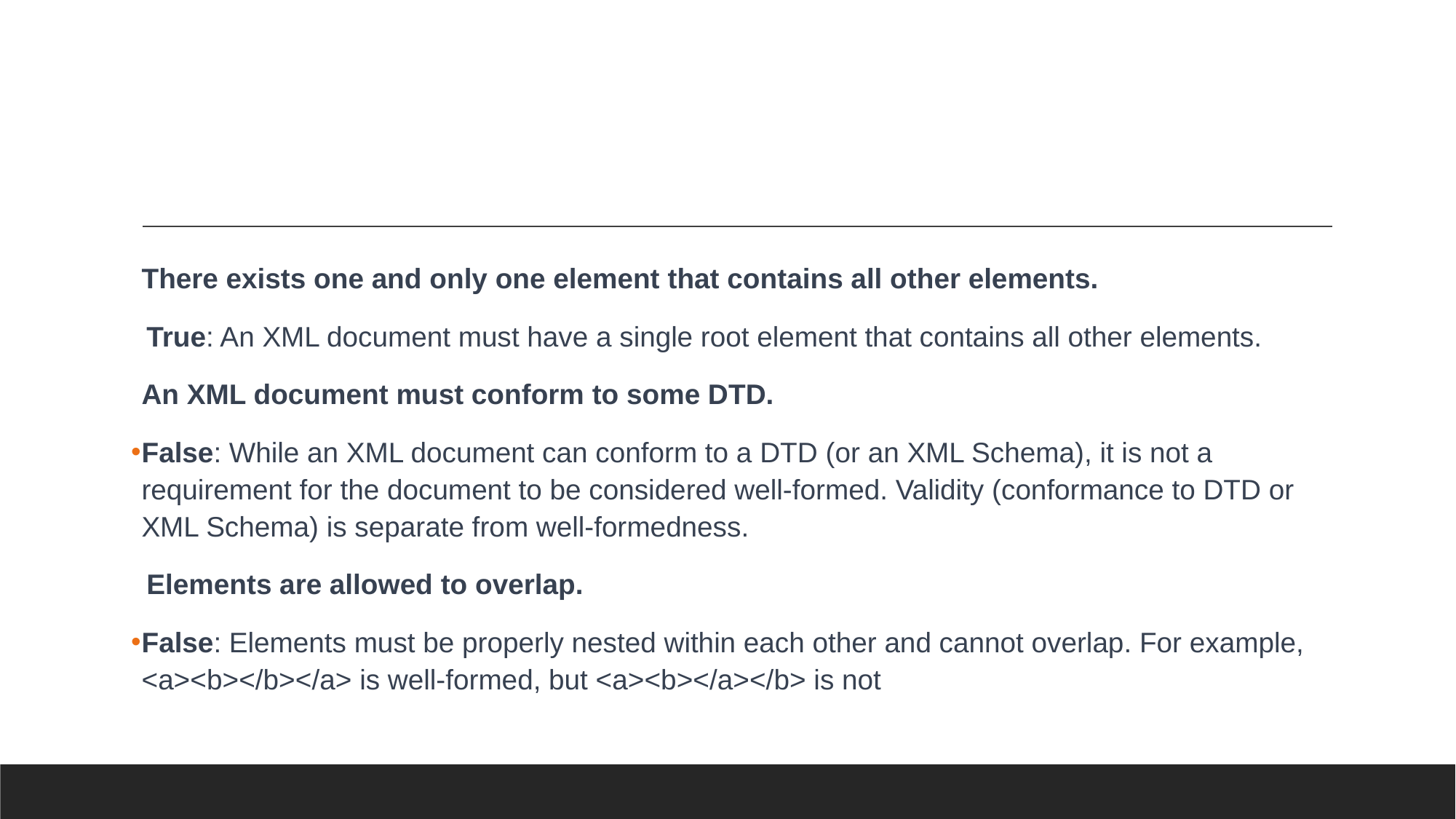

#
There exists one and only one element that contains all other elements.
  True: An XML document must have a single root element that contains all other elements.
An XML document must conform to some DTD.
False: While an XML document can conform to a DTD (or an XML Schema), it is not a requirement for the document to be considered well-formed. Validity (conformance to DTD or XML Schema) is separate from well-formedness.
  Elements are allowed to overlap.
False: Elements must be properly nested within each other and cannot overlap. For example, <a><b></b></a> is well-formed, but <a><b></a></b> is not